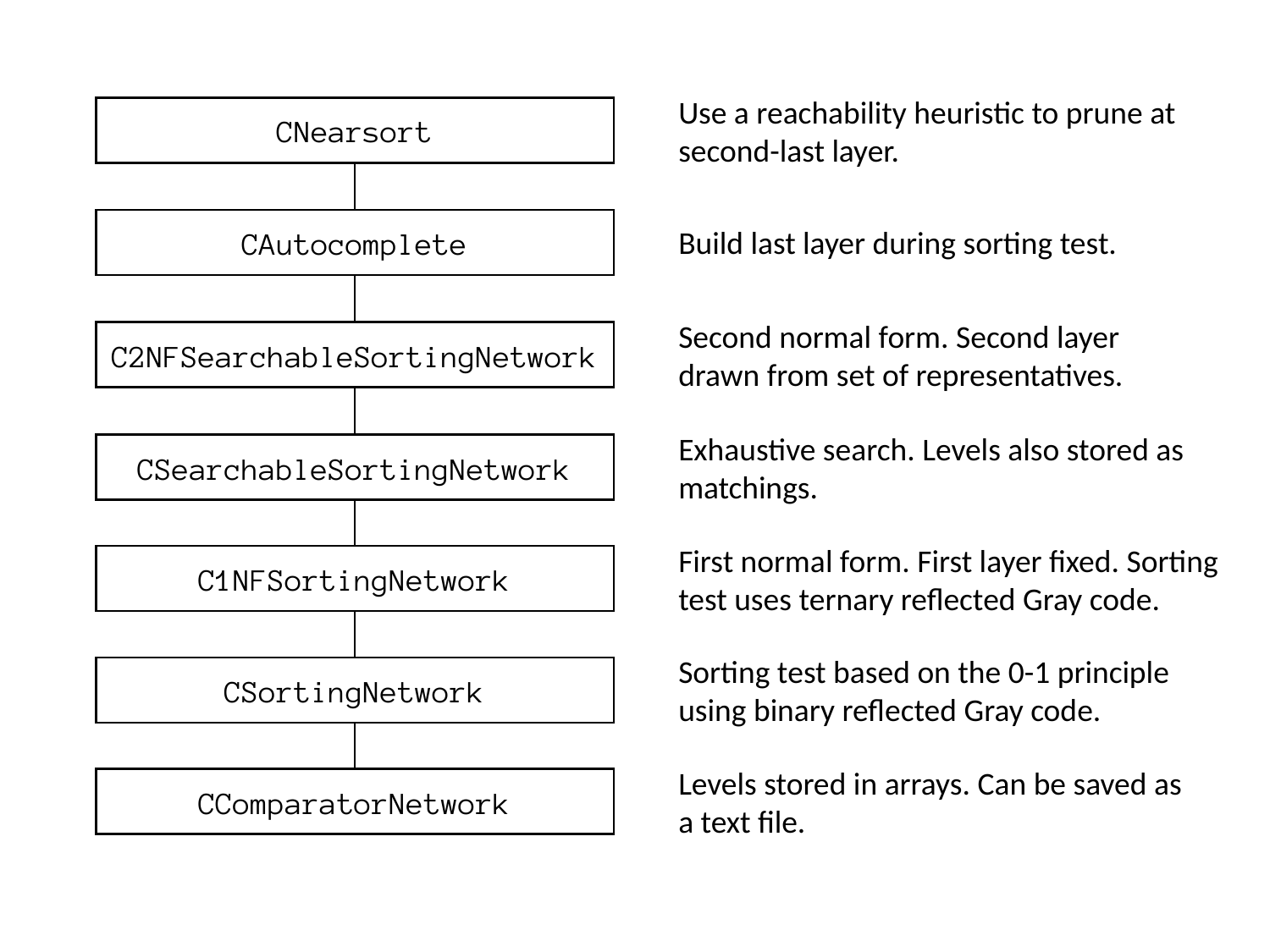

Use a reachability heuristic to prune at second-last layer.
CNearsort
Build last layer during sorting test.
CAutocomplete
Second normal form. Second layer drawn from set of representatives.
C2NFSearchableSortingNetwork
Exhaustive search. Levels also stored as matchings.
CSearchableSortingNetwork
First normal form. First layer fixed. Sorting test uses ternary reflected Gray code.
C1NFSortingNetwork
Sorting test based on the 0-1 principle using binary reflected Gray code.
CSortingNetwork
CComparatorNetwork
Levels stored in arrays. Can be saved as a text file.